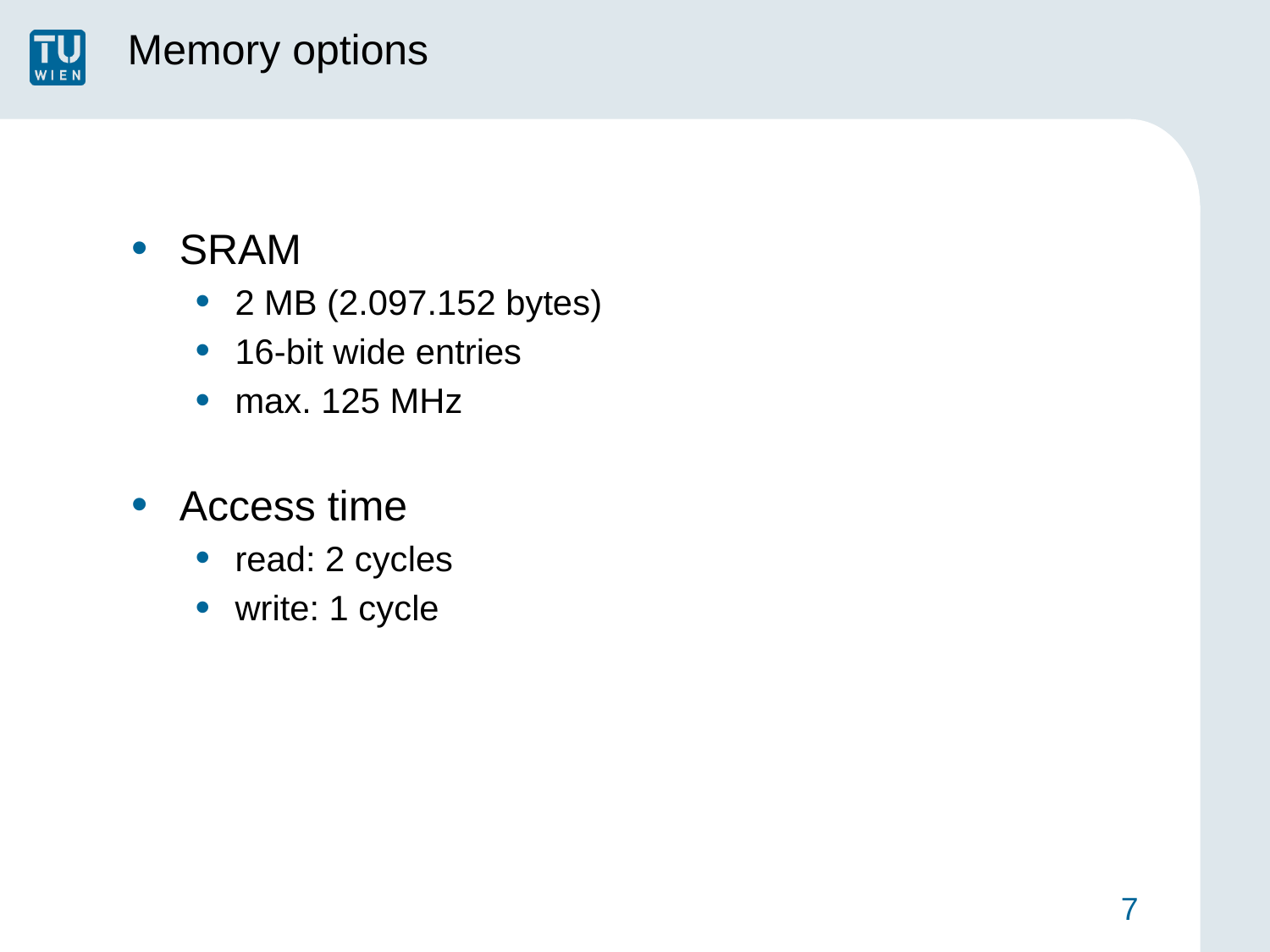

# Memory options

SRAM
2 MB (2.097.152 bytes)
16-bit wide entries
max. 125 MHz

Access time
read: 2 cycles
write: 1 cycle